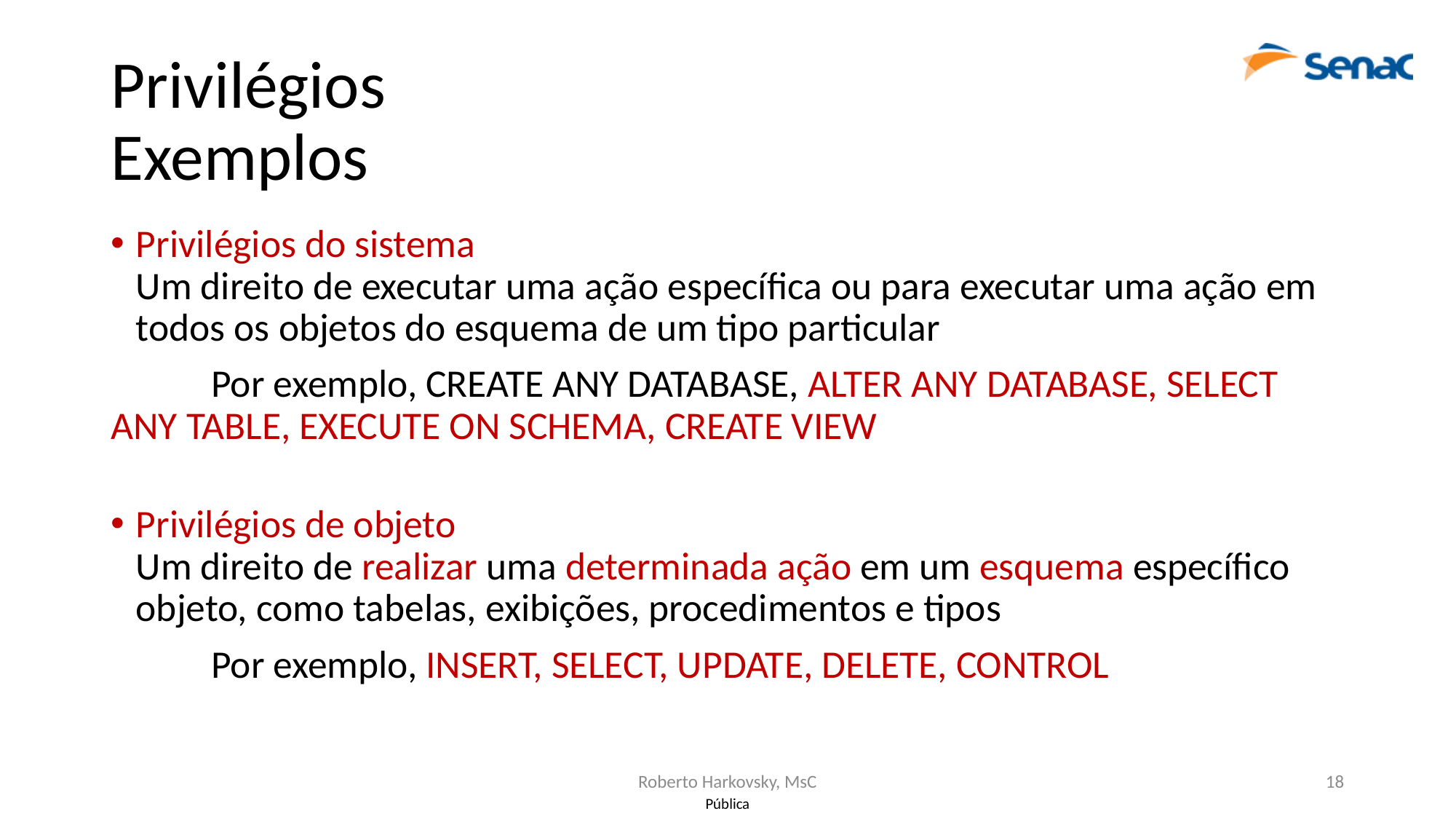

# Privilégios Exemplos
Privilégios do sistema
Um direito de executar uma ação específica ou para executar uma ação em todos os objetos do esquema de um tipo particular
	Por exemplo, CREATE ANY DATABASE, ALTER ANY DATABASE, SELECT ANY TABLE, EXECUTE ON SCHEMA, CREATE VIEW
Privilégios de objeto
Um direito de realizar uma determinada ação em um esquema específico objeto, como tabelas, exibições, procedimentos e tipos
	Por exemplo, INSERT, SELECT, UPDATE, DELETE, CONTROL
Roberto Harkovsky, MsC
18